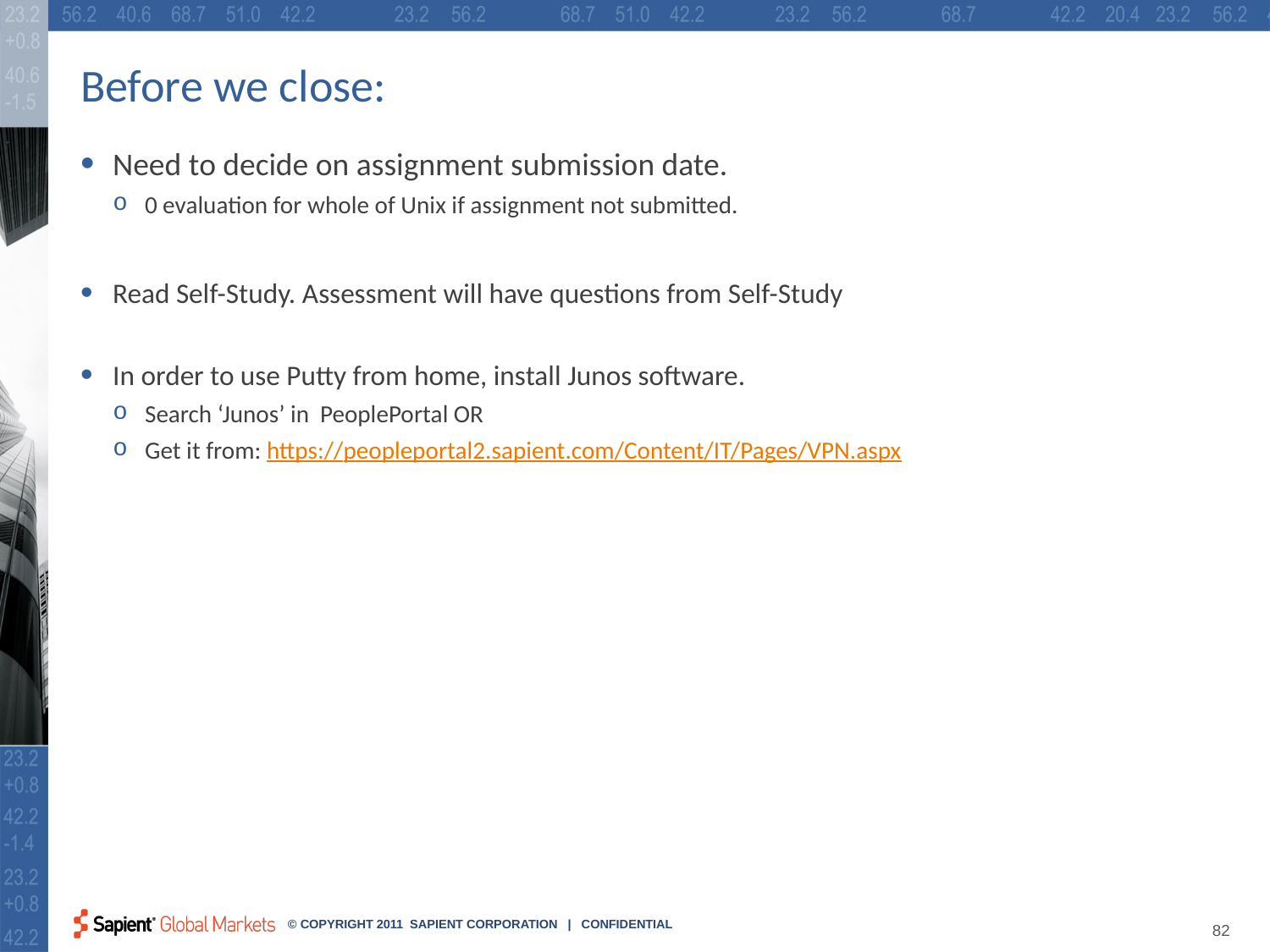

# Before we close:
Need to decide on assignment submission date.
0 evaluation for whole of Unix if assignment not submitted.

Read Self-Study. Assessment will have questions from Self-Study

In order to use Putty from home, install Junos software.
Search ‘Junos’ in  PeoplePortal OR
Get it from: https://peopleportal2.sapient.com/Content/IT/Pages/VPN.aspx